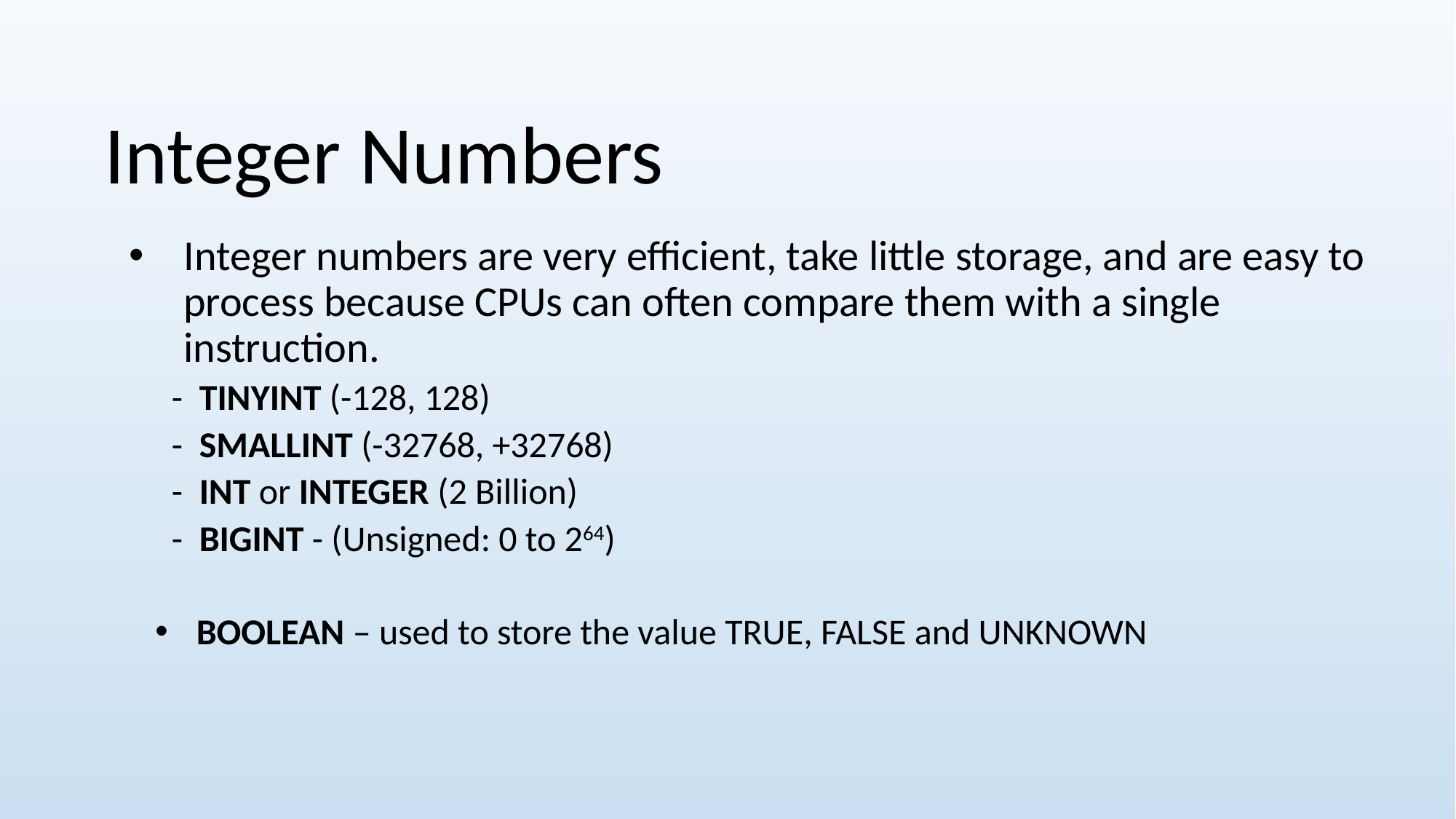

# Integer Numbers
Integer numbers are very efficient, take little storage, and are easy to process because CPUs can often compare them with a single instruction.
  -  TINYINT (-128, 128)
  -  SMALLINT (-32768, +32768)
  -  INT or INTEGER (2 Billion)
  -  BIGINT - (Unsigned: 0 to 264)

BOOLEAN – used to store the value TRUE, FALSE and UNKNOWN